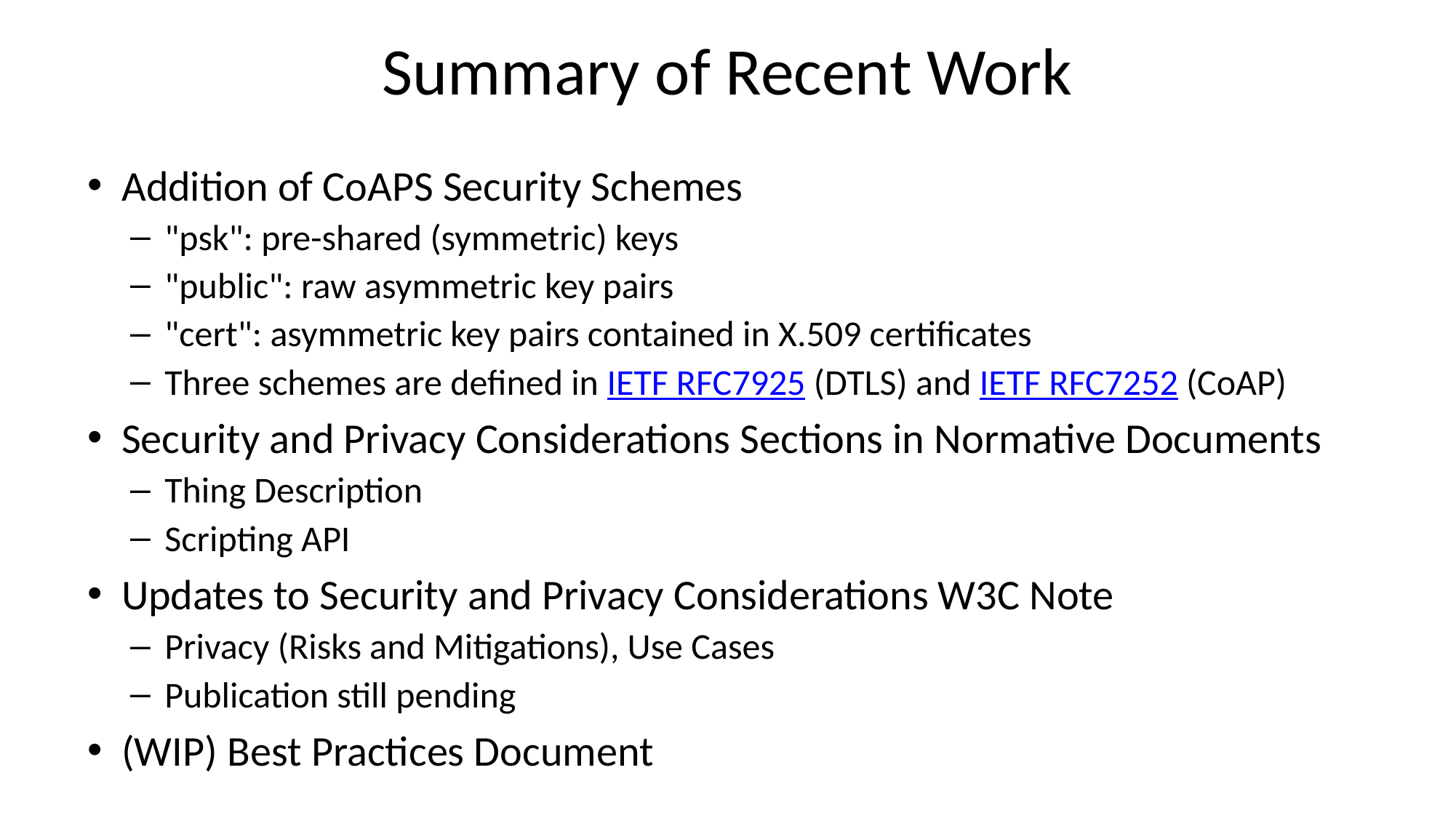

# Summary of Recent Work
Addition of CoAPS Security Schemes
"psk": pre-shared (symmetric) keys
"public": raw asymmetric key pairs
"cert": asymmetric key pairs contained in X.509 certificates
Three schemes are defined in IETF RFC7925 (DTLS) and IETF RFC7252 (CoAP)
Security and Privacy Considerations Sections in Normative Documents
Thing Description
Scripting API
Updates to Security and Privacy Considerations W3C Note
Privacy (Risks and Mitigations), Use Cases
Publication still pending
(WIP) Best Practices Document